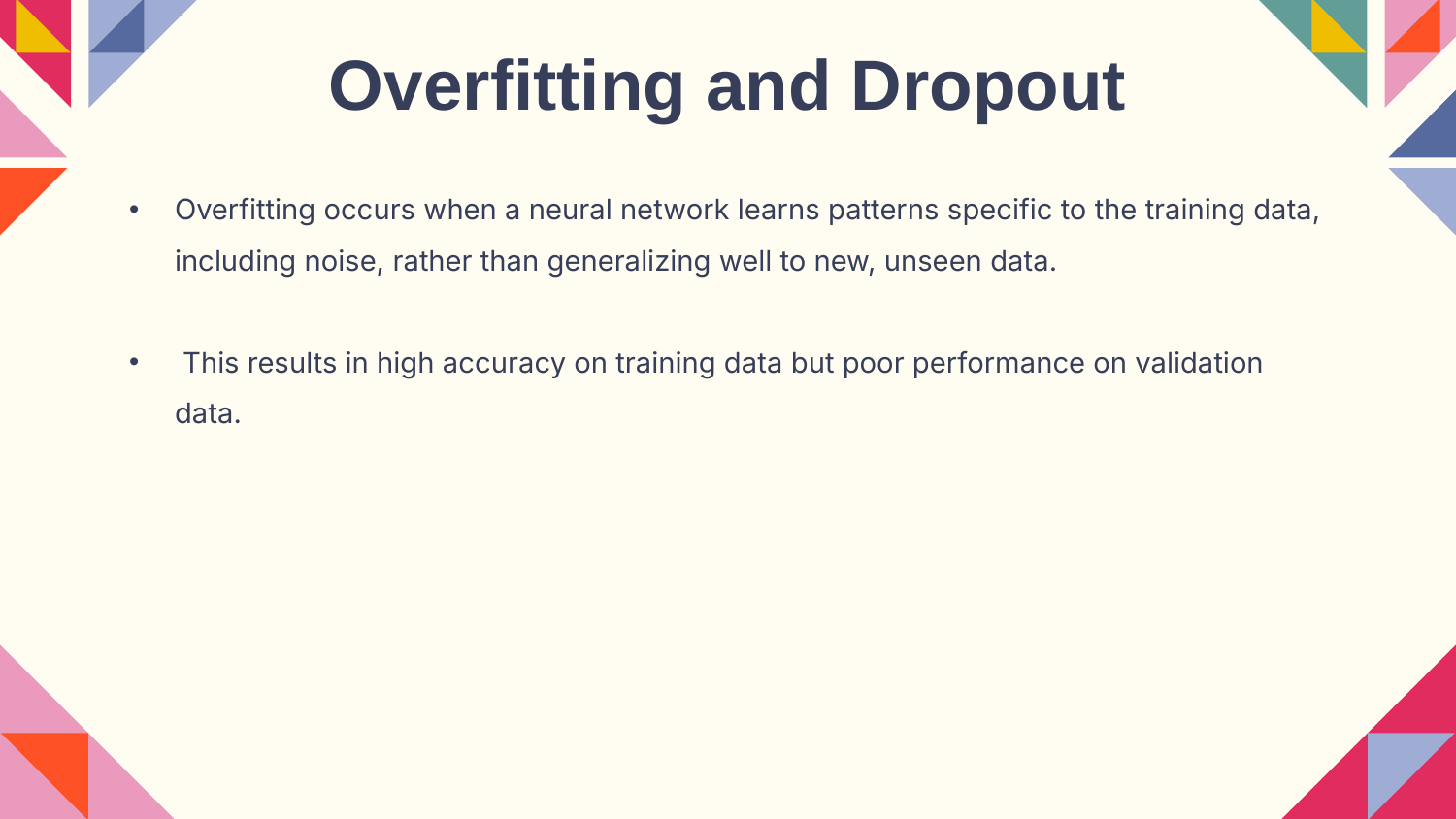

# Overfitting and Dropout
Overfitting occurs when a neural network learns patterns specific to the training data, including noise, rather than generalizing well to new, unseen data.

 This results in high accuracy on training data but poor performance on validation data.